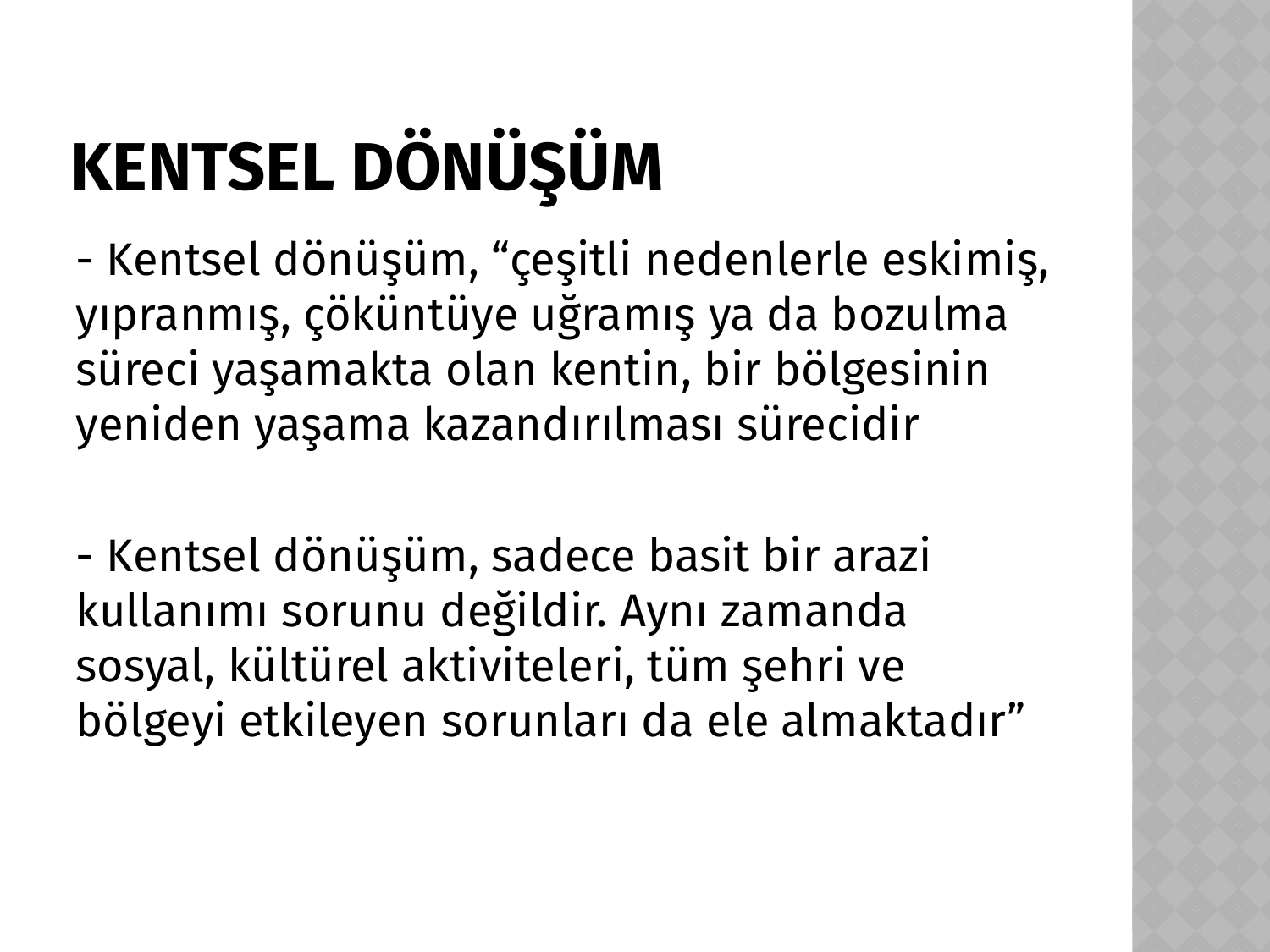

# KENTSEL DÖNÜŞÜM
- Kentsel dönüşüm, “çeşitli nedenlerle eskimiş, yıpranmış, çöküntüye uğramış ya da bozulma süreci yaşamakta olan kentin, bir bölgesinin yeniden yaşama kazandırılması sürecidir

- Kentsel dönüşüm, sadece basit bir arazi kullanımı sorunu değildir. Aynı zamanda sosyal, kültürel aktiviteleri, tüm şehri ve bölgeyi etkileyen sorunları da ele almaktadır”